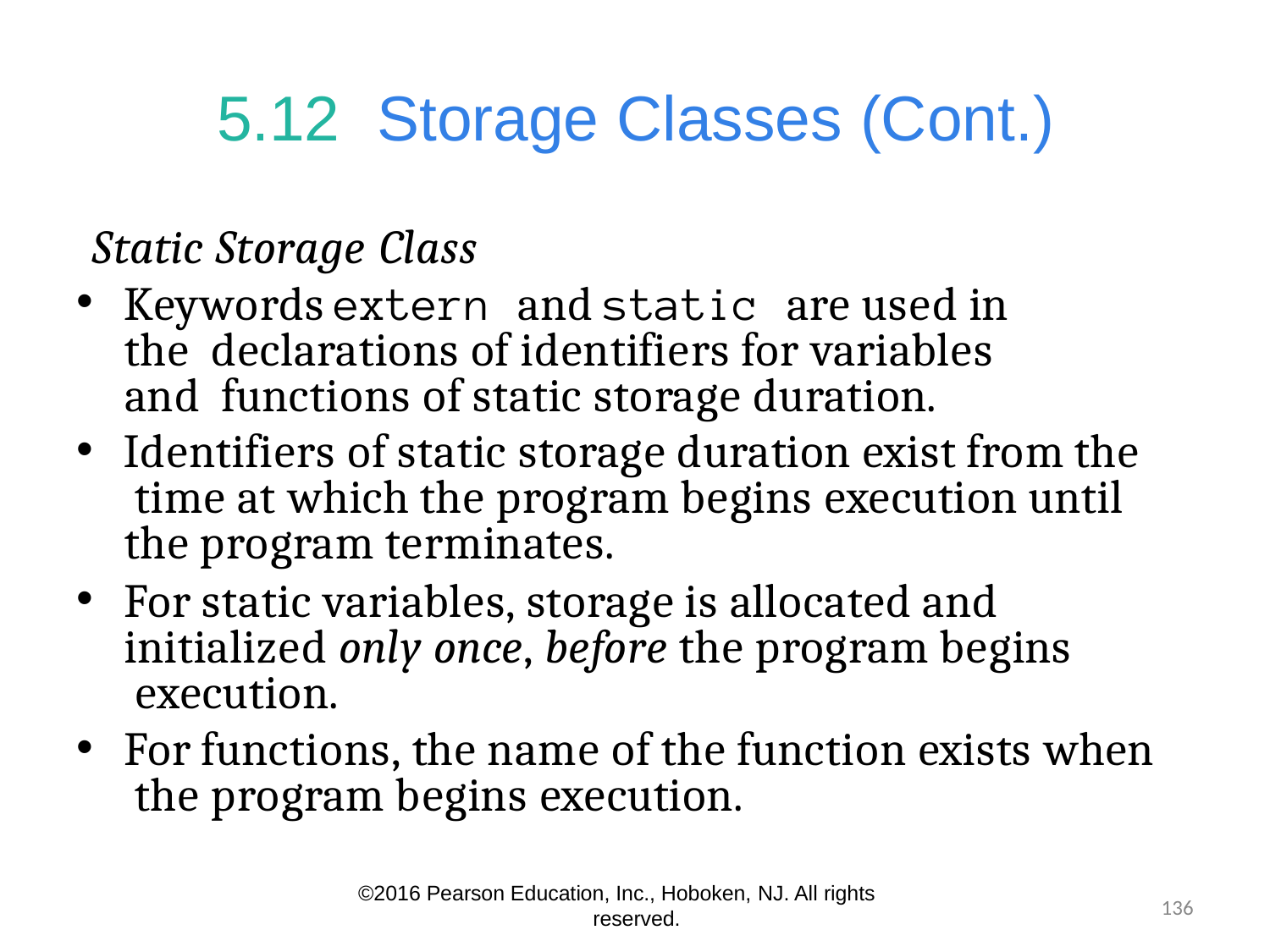

# 5.12	Storage Classes (Cont.)
Static Storage Class
Keywords extern and static are used in the  declarations of identifiers for variables and  functions of static storage duration.
Identifiers of static storage duration exist from the  time at which the program begins execution until  the program terminates.
For static variables, storage is allocated and  initialized only once, before the program begins  execution.
For functions, the name of the function exists when  the program begins execution.
©2016 Pearson Education, Inc., Hoboken, NJ. All rights  reserved.
136